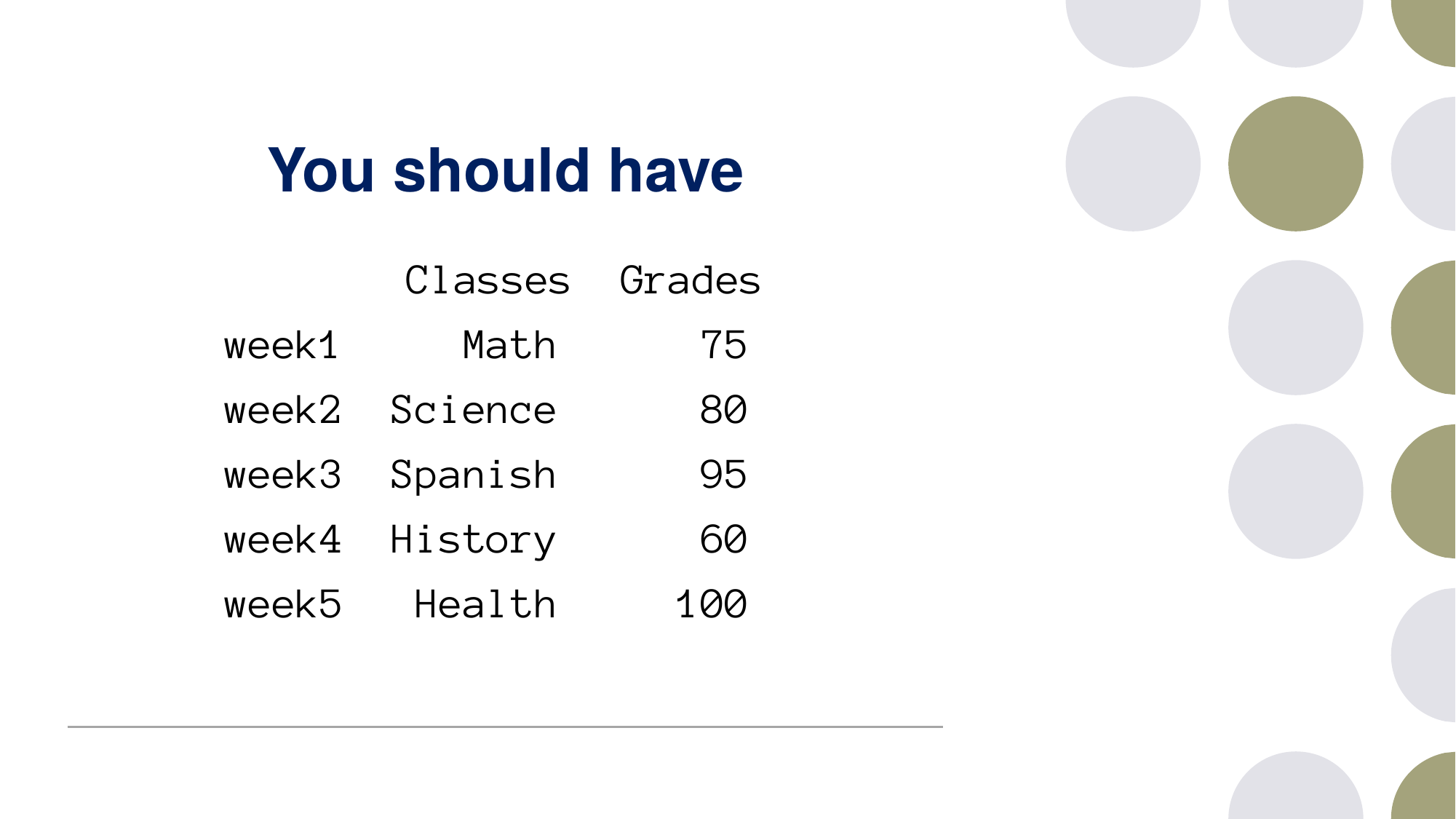

# You should have
		Classes  Grades
week1     Math      75
week2  Science      80
week3  Spanish      95
week4  History      60
week5   Health     100